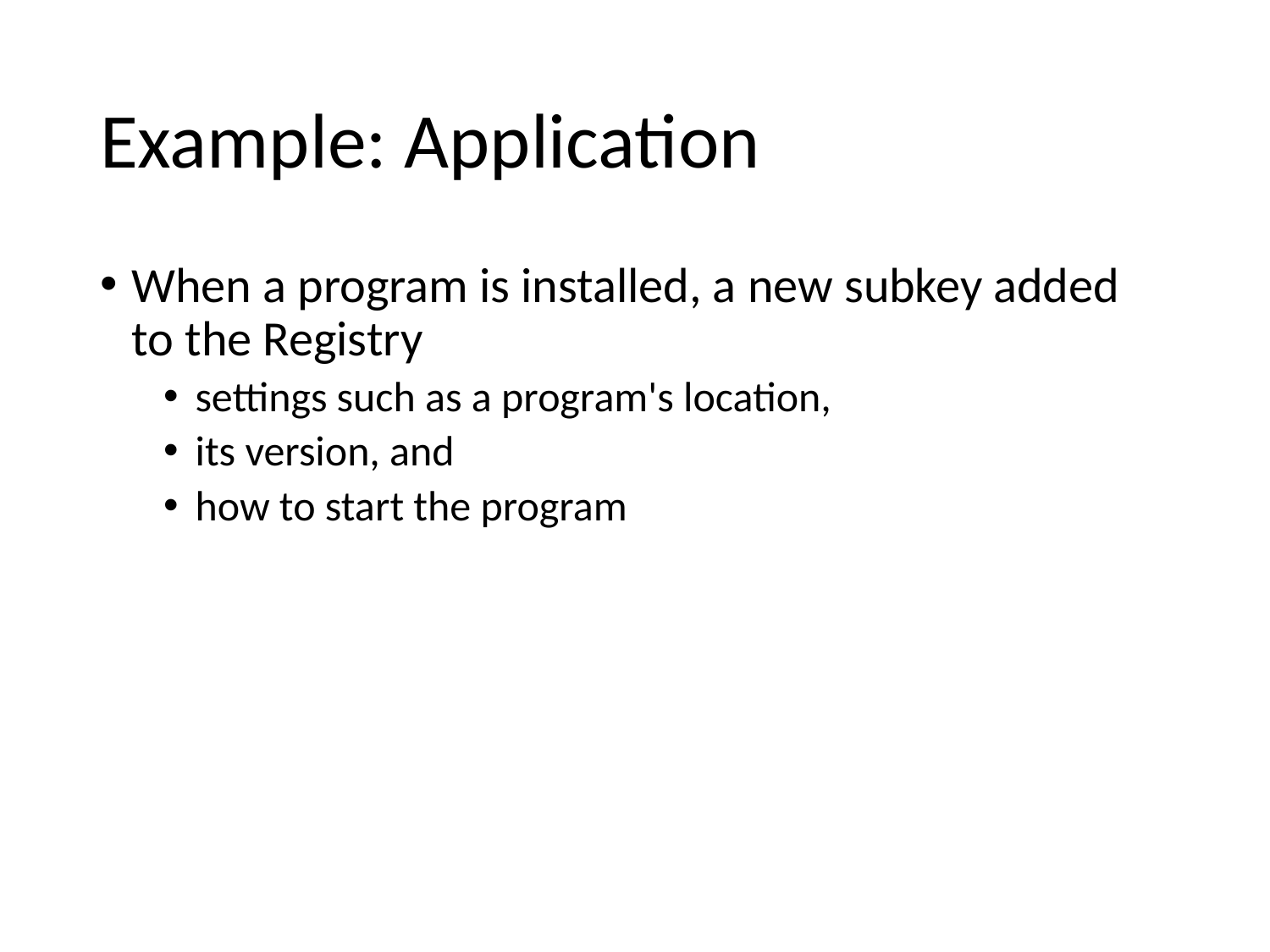

# Example: Application
When a program is installed, a new subkey added to the Registry
settings such as a program's location,
its version, and
how to start the program